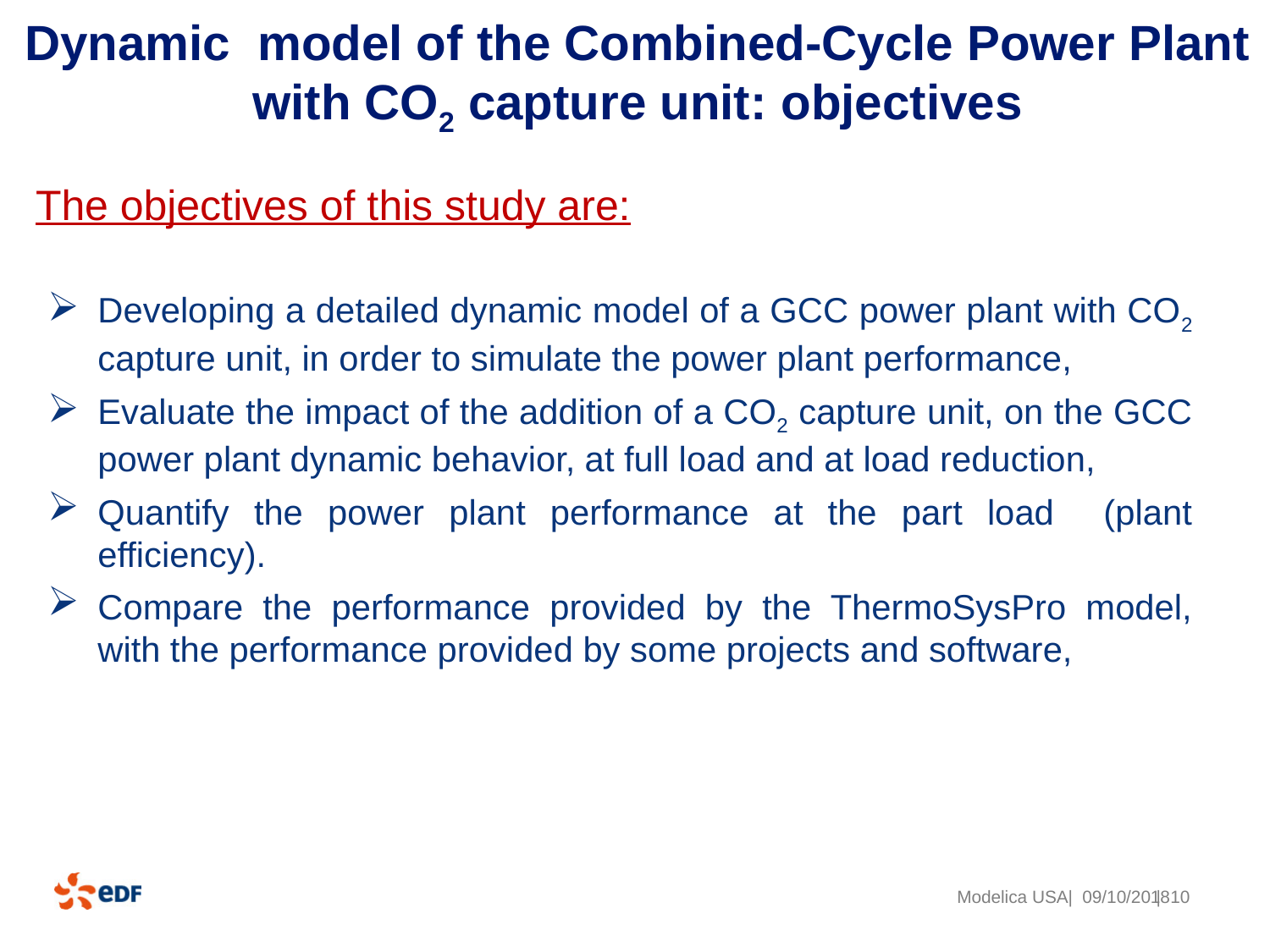

Dynamic  model of the Combined-Cycle Power Plant with CO2 capture unit: objectives
The objectives of this study are:
Developing a detailed dynamic model of a GCC power plant with CO2 capture unit, in order to simulate the power plant performance,
Evaluate the impact of the addition of a CO2 capture unit, on the GCC power plant dynamic behavior, at full load and at load reduction,
Quantify the power plant performance at the part load  (plant efficiency).
Compare the performance provided by the ThermoSysPro model, with the performance provided by some projects and software,
Modelica USA|  09/10/2018